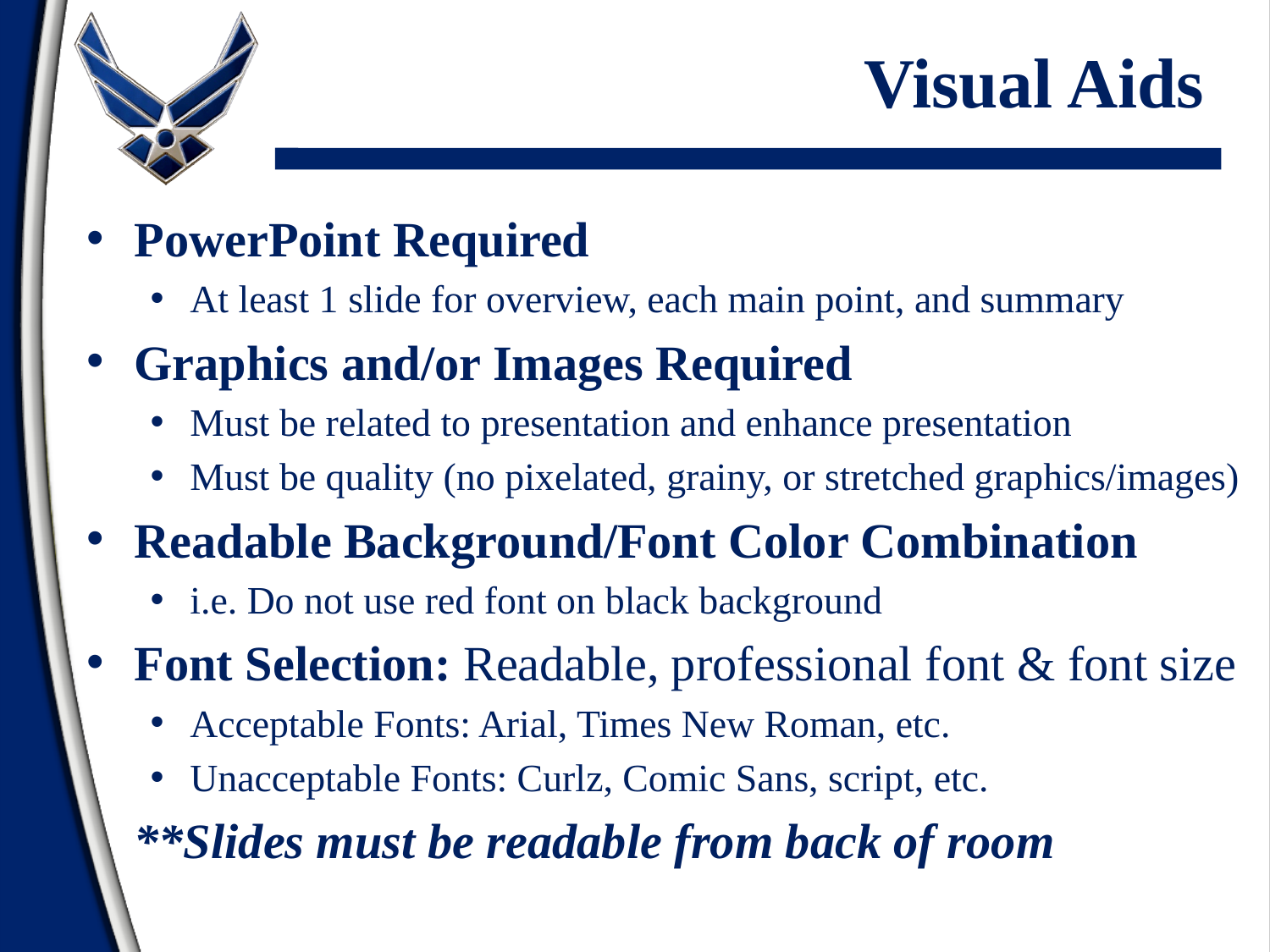

# Visual Aids
PowerPoint Required
At least 1 slide for overview, each main point, and summary
Graphics and/or Images Required
Must be related to presentation and enhance presentation
Must be quality (no pixelated, grainy, or stretched graphics/images)
Readable Background/Font Color Combination
i.e. Do not use red font on black background
Font Selection: Readable, professional font & font size
Acceptable Fonts: Arial, Times New Roman, etc.
Unacceptable Fonts: Curlz, Comic Sans, script, etc.
**Slides must be readable from back of room